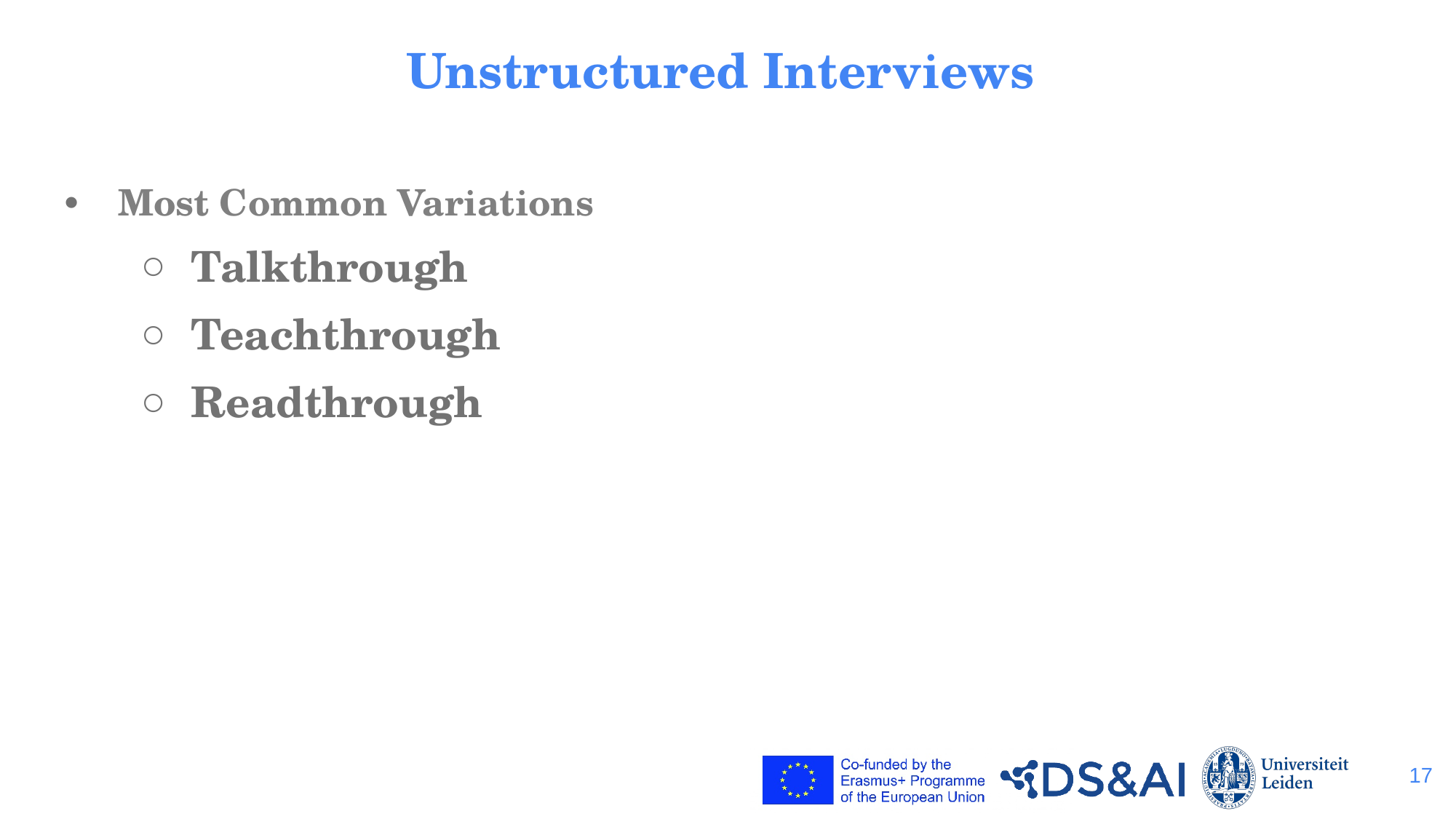

# Unstructured Interviews
Most Common Variations
Talkthrough
Teachthrough
Readthrough
17